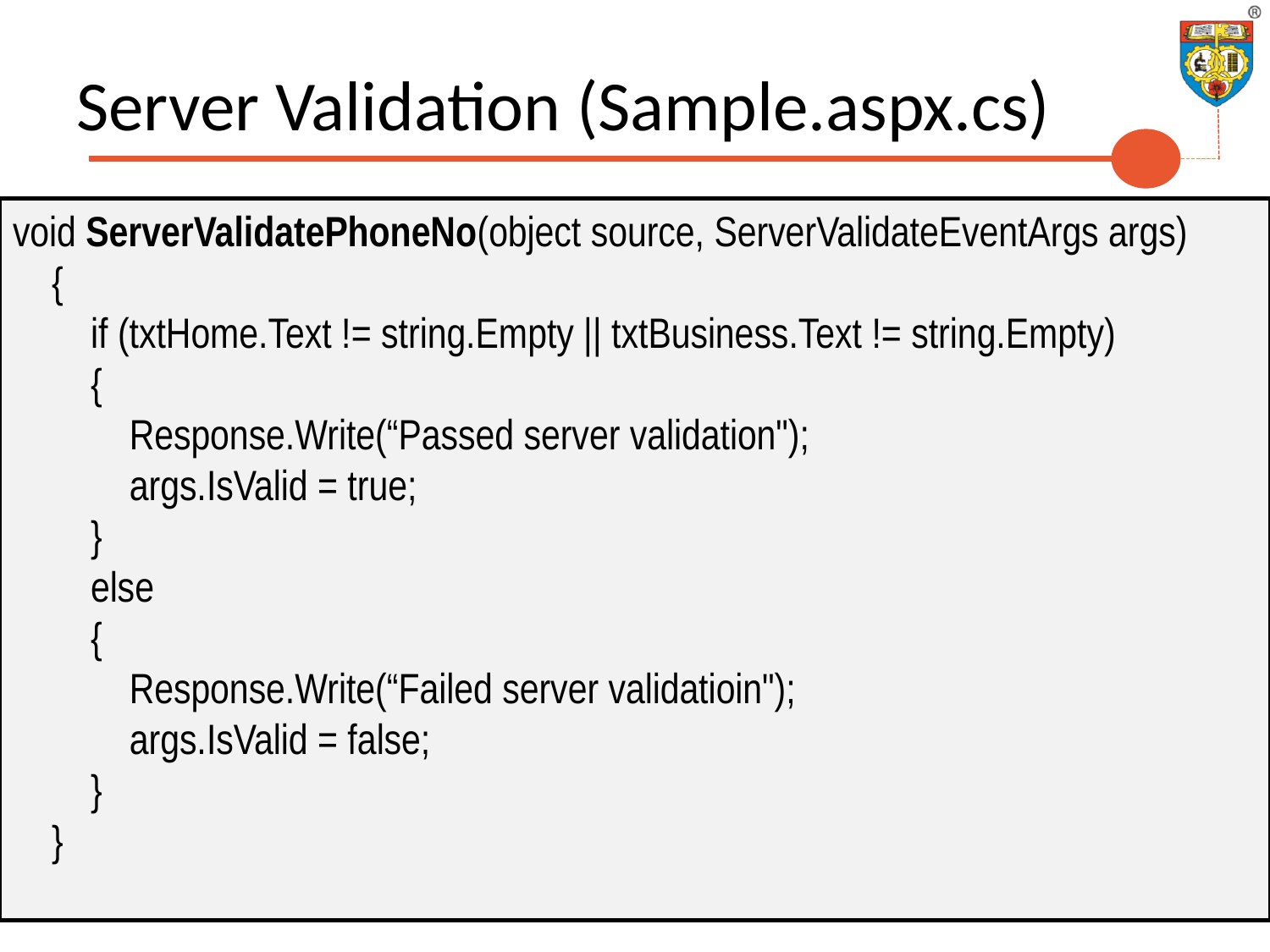

# Server Validation (Sample.aspx.cs)
void ServerValidatePhoneNo(object source, ServerValidateEventArgs args)
    {
        if (txtHome.Text != string.Empty || txtBusiness.Text != string.Empty)
        {
            Response.Write(“Passed server validation");
            args.IsValid = true;
        }
        else
        {
            Response.Write(“Failed server validatioin");
            args.IsValid = false;
        }
    }